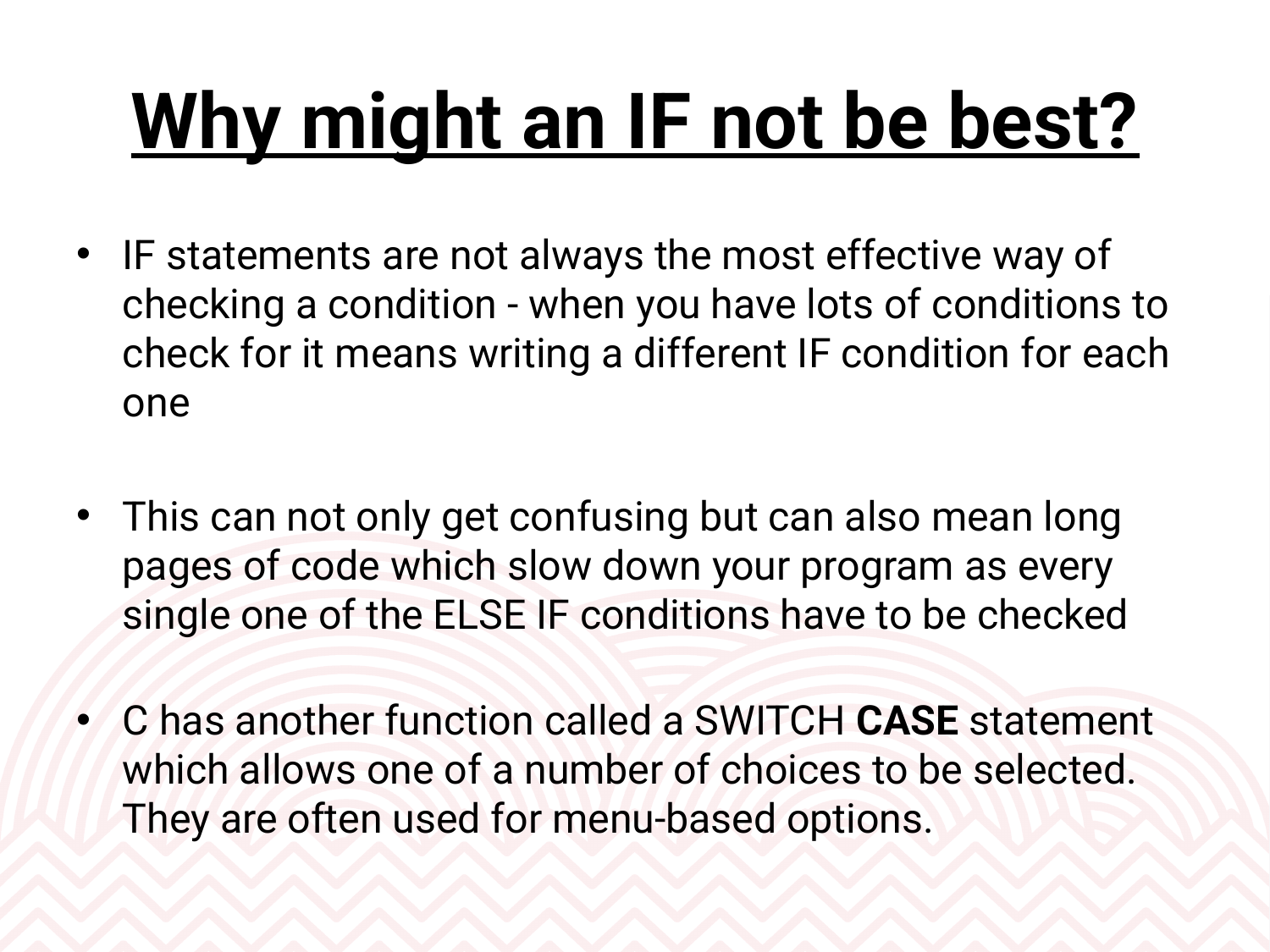

# Why might an IF not be best?
IF statements are not always the most effective way of checking a condition - when you have lots of conditions to check for it means writing a different IF condition for each one

This can not only get confusing but can also mean long pages of code which slow down your program as every single one of the ELSE IF conditions have to be checked
C has another function called a SWITCH CASE statement which allows one of a number of choices to be selected. They are often used for menu-based options.